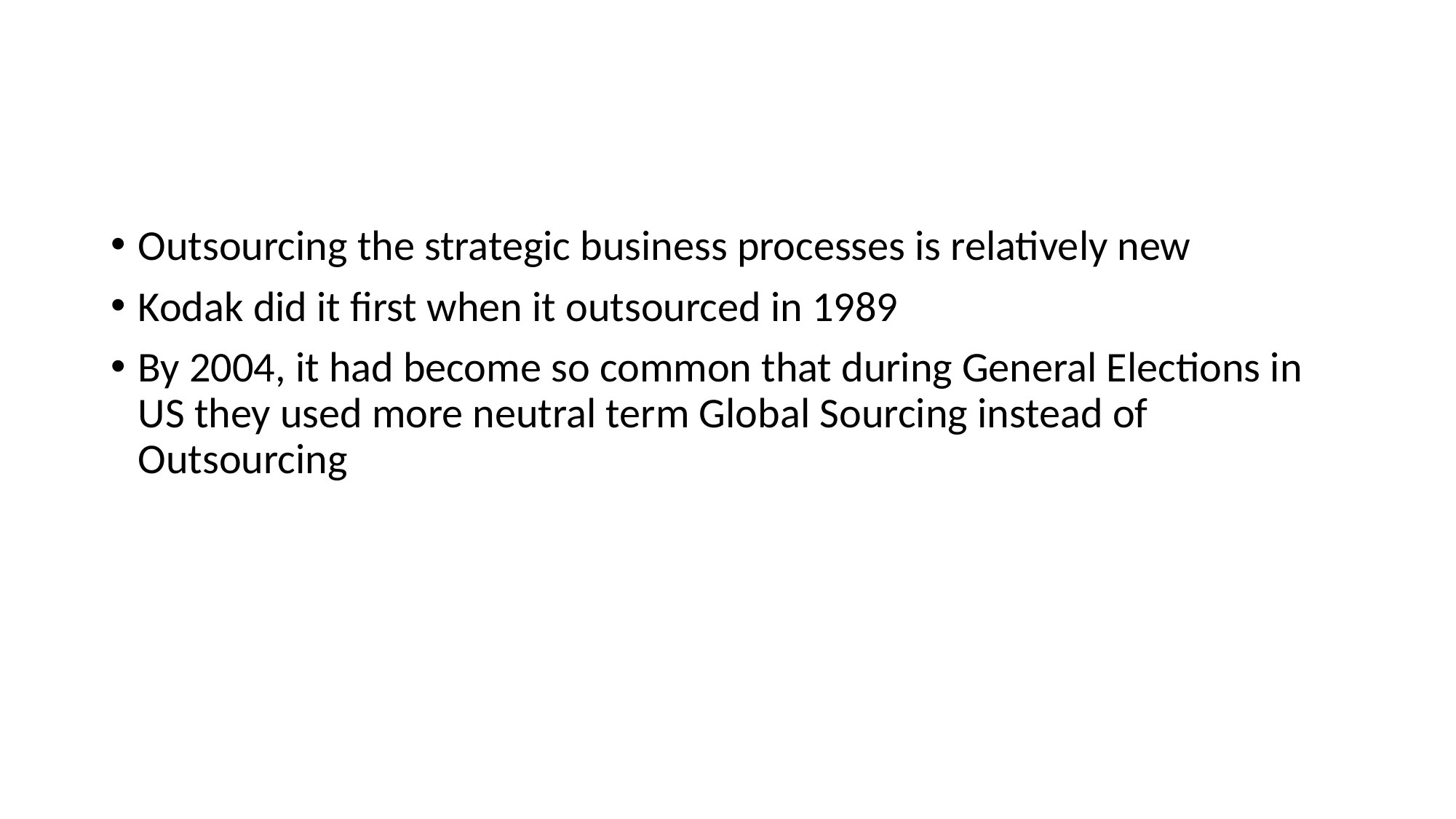

#
Outsourcing the strategic business processes is relatively new
Kodak did it first when it outsourced in 1989
By 2004, it had become so common that during General Elections in US they used more neutral term Global Sourcing instead of Outsourcing